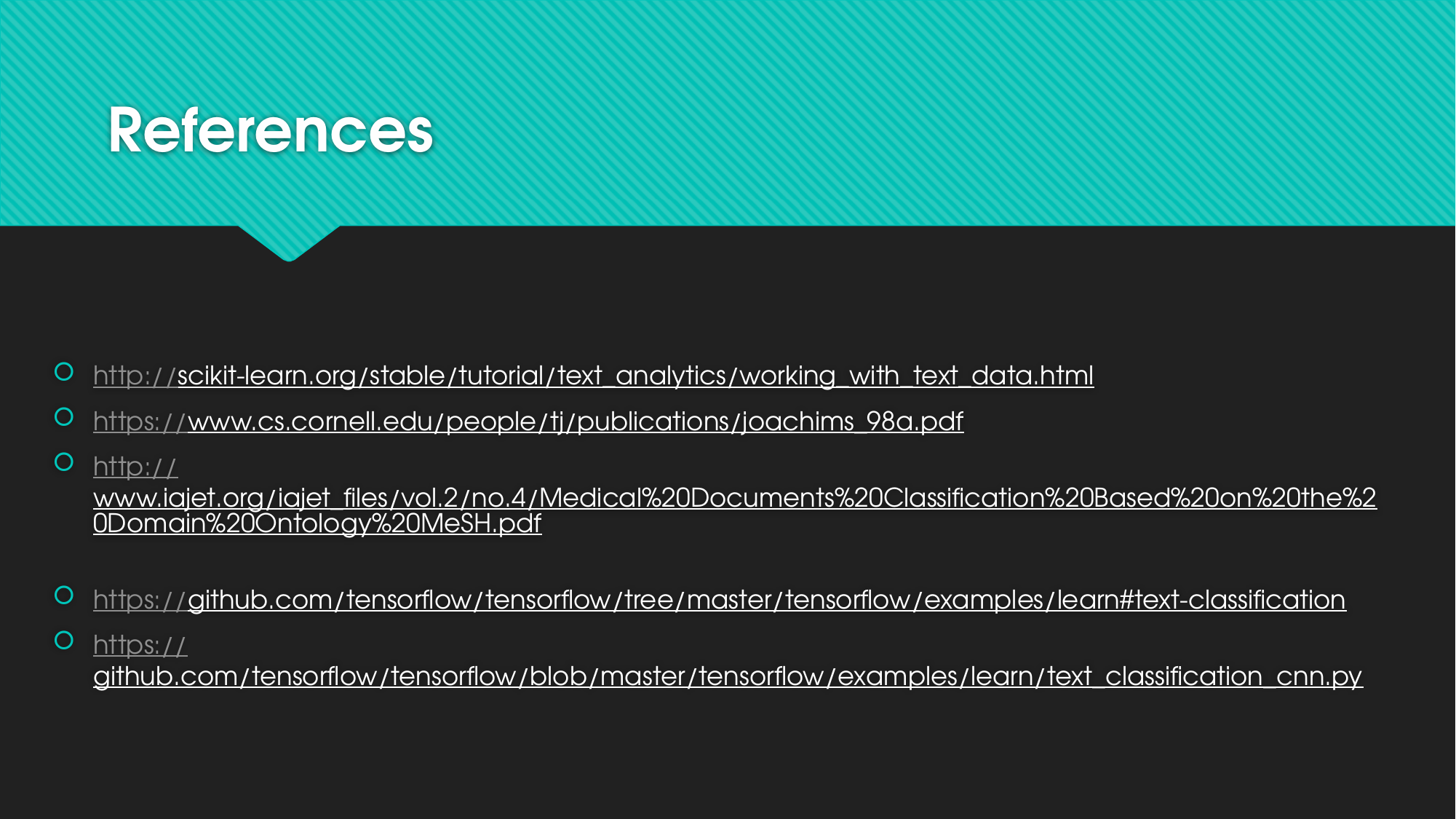

# References
http://scikit-learn.org/stable/tutorial/text_analytics/working_with_text_data.html
https://www.cs.cornell.edu/people/tj/publications/joachims_98a.pdf
http://www.iajet.org/iajet_files/vol.2/no.4/Medical%20Documents%20Classification%20Based%20on%20the%20Domain%20Ontology%20MeSH.pdf
https://github.com/tensorflow/tensorflow/tree/master/tensorflow/examples/learn#text-classification
https://github.com/tensorflow/tensorflow/blob/master/tensorflow/examples/learn/text_classification_cnn.py